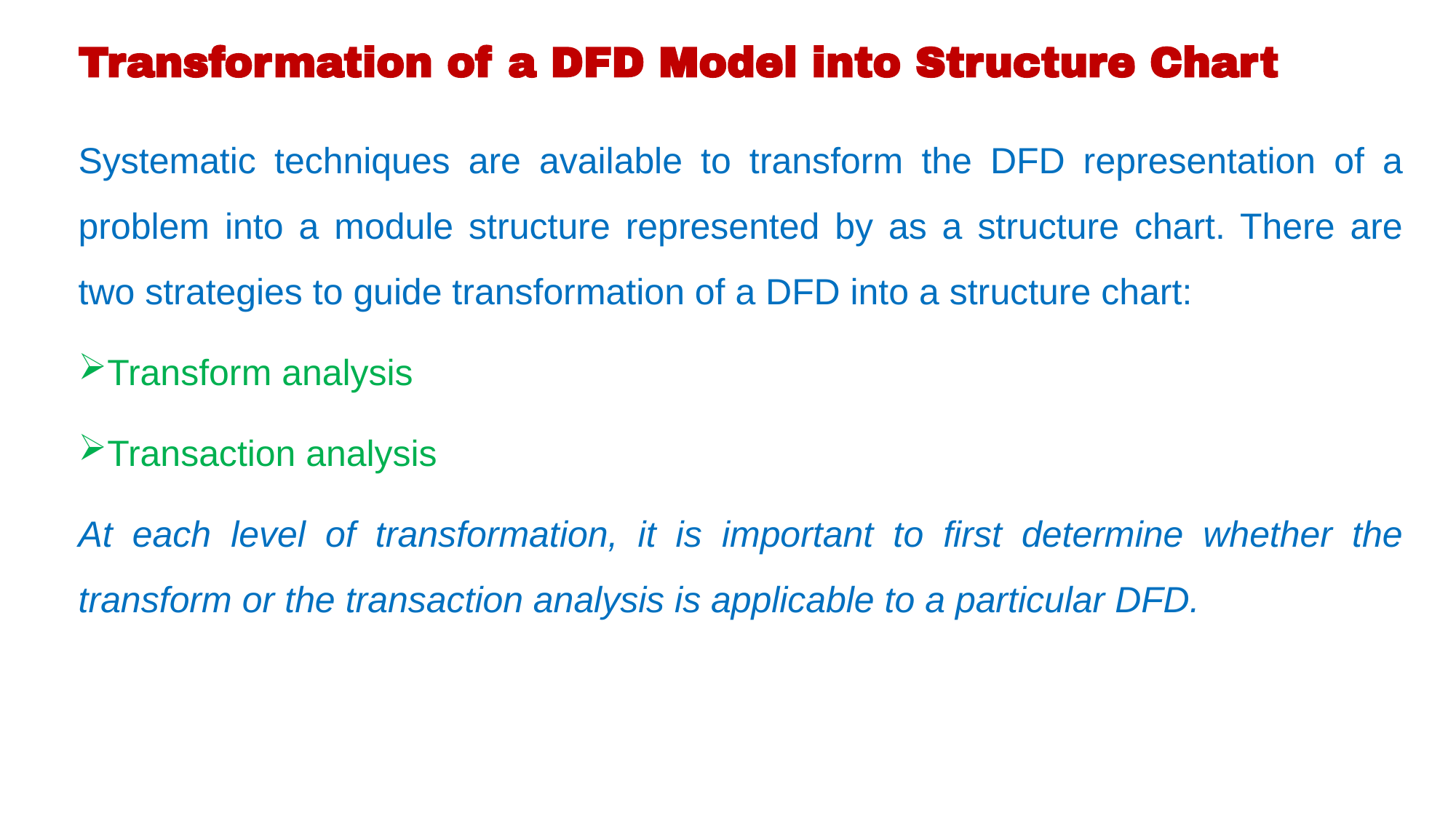

# Transformation of a DFD Model into Structure Chart
Systematic techniques are available to transform the DFD representation of a problem into a module structure represented by as a structure chart. There are two strategies to guide transformation of a DFD into a structure chart:
Transform analysis
Transaction analysis
At each level of transformation, it is important to first determine whether the transform or the transaction analysis is applicable to a particular DFD.